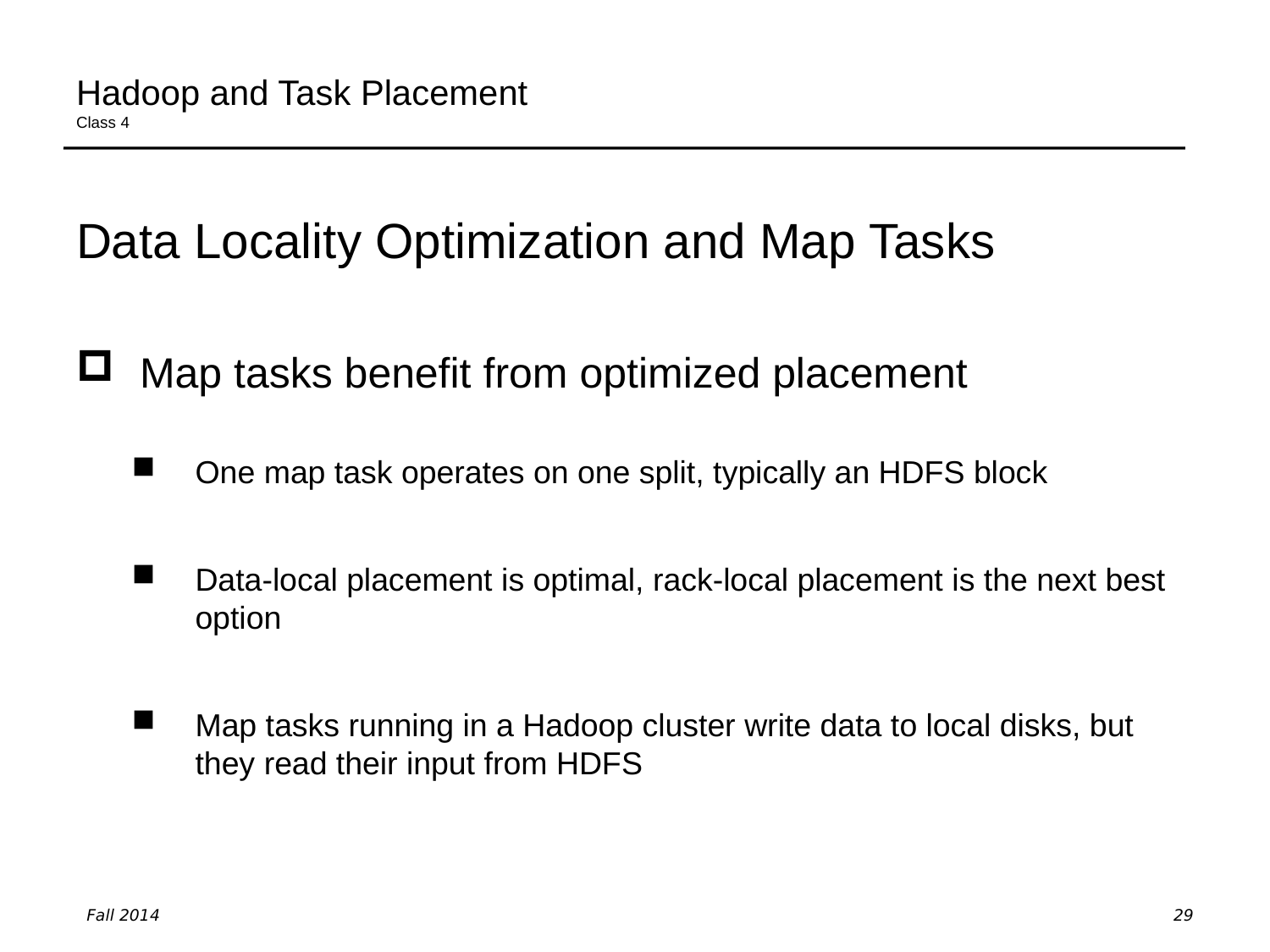

# Hadoop and Task Placement Class 4

Data Locality Optimization and Map Tasks

Map tasks benefit from optimized placement

One map task operates on one split, typically an HDFS block

Data-local placement is optimal, rack-local placement is the next best option

Map tasks running in a Hadoop cluster write data to local disks, but they read their input from HDFS

29